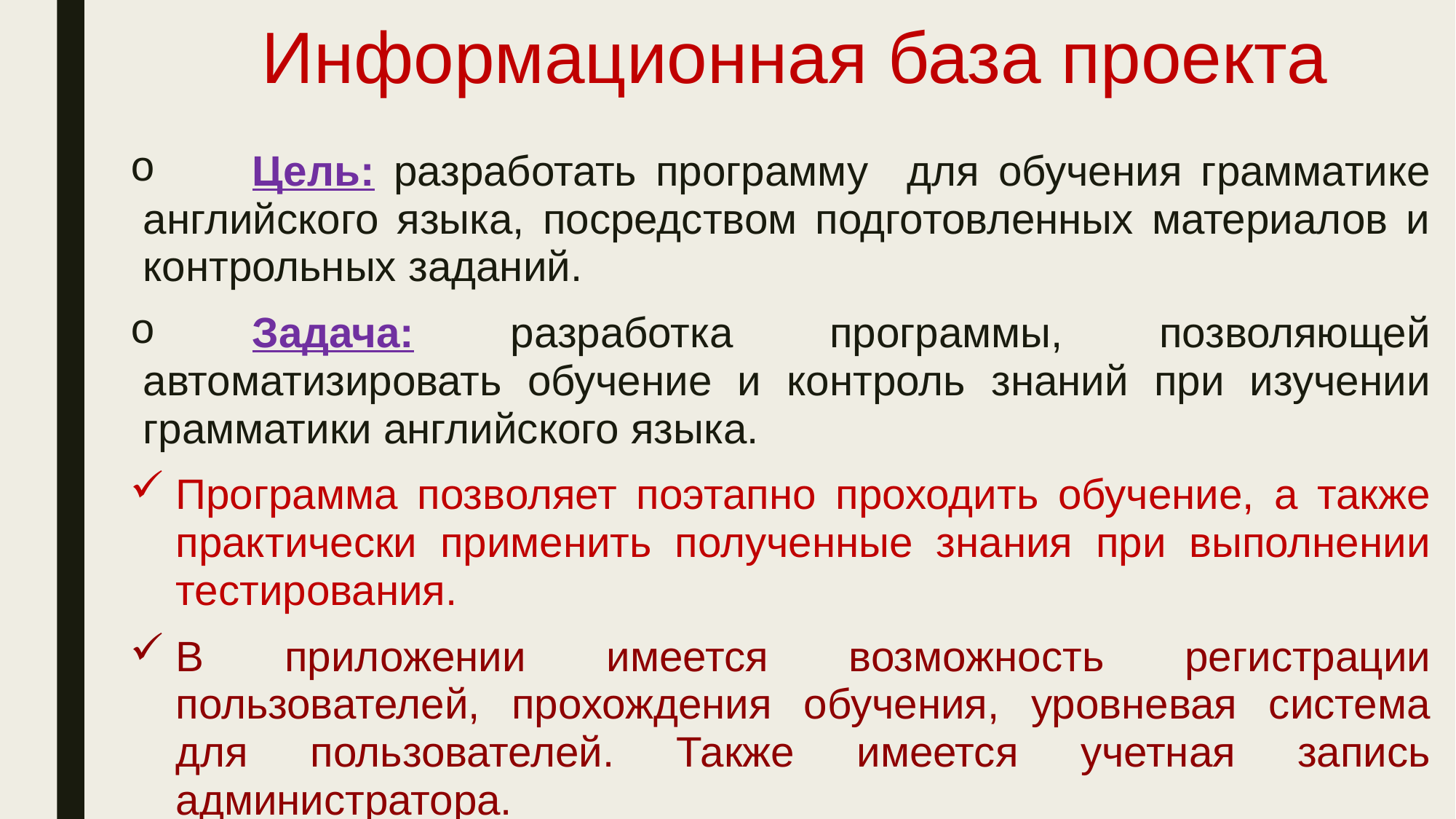

# Информационная база проекта
	Цель: разработать программу  для обучения грамматике английского языка, посредством подготовленных материалов и контрольных заданий.
	Задача: разработка программы, позволяющей автоматизировать обучение и контроль знаний при изучении грамматики английского языка.
Программа позволяет поэтапно проходить обучение, а также практически применить полученные знания при выполнении тестирования.
В приложении имеется возможность регистрации пользователей, прохождения обучения, уровневая система для пользователей. Также имеется учетная запись администратора.